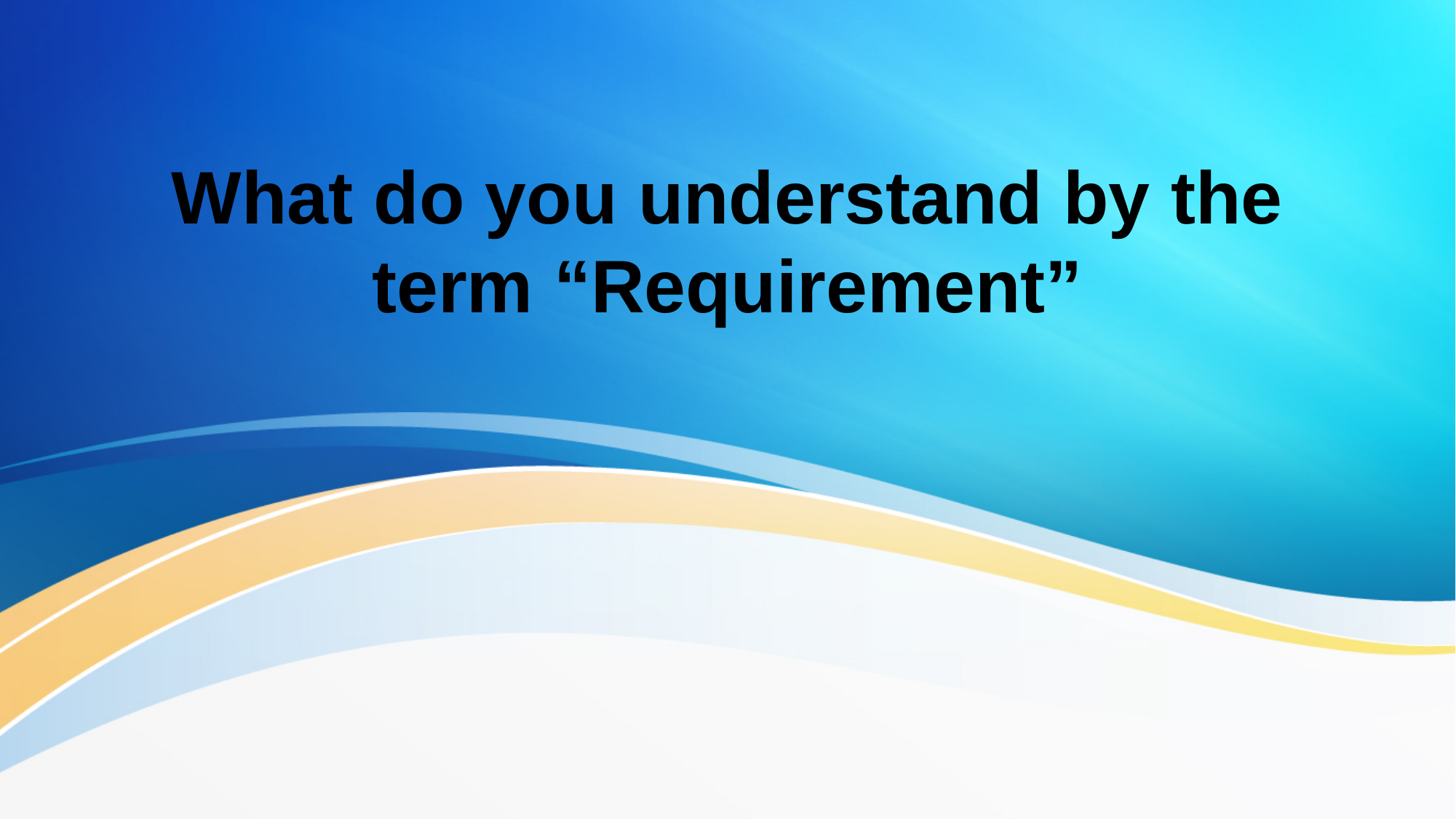

# What do you understand by the term “Requirement”